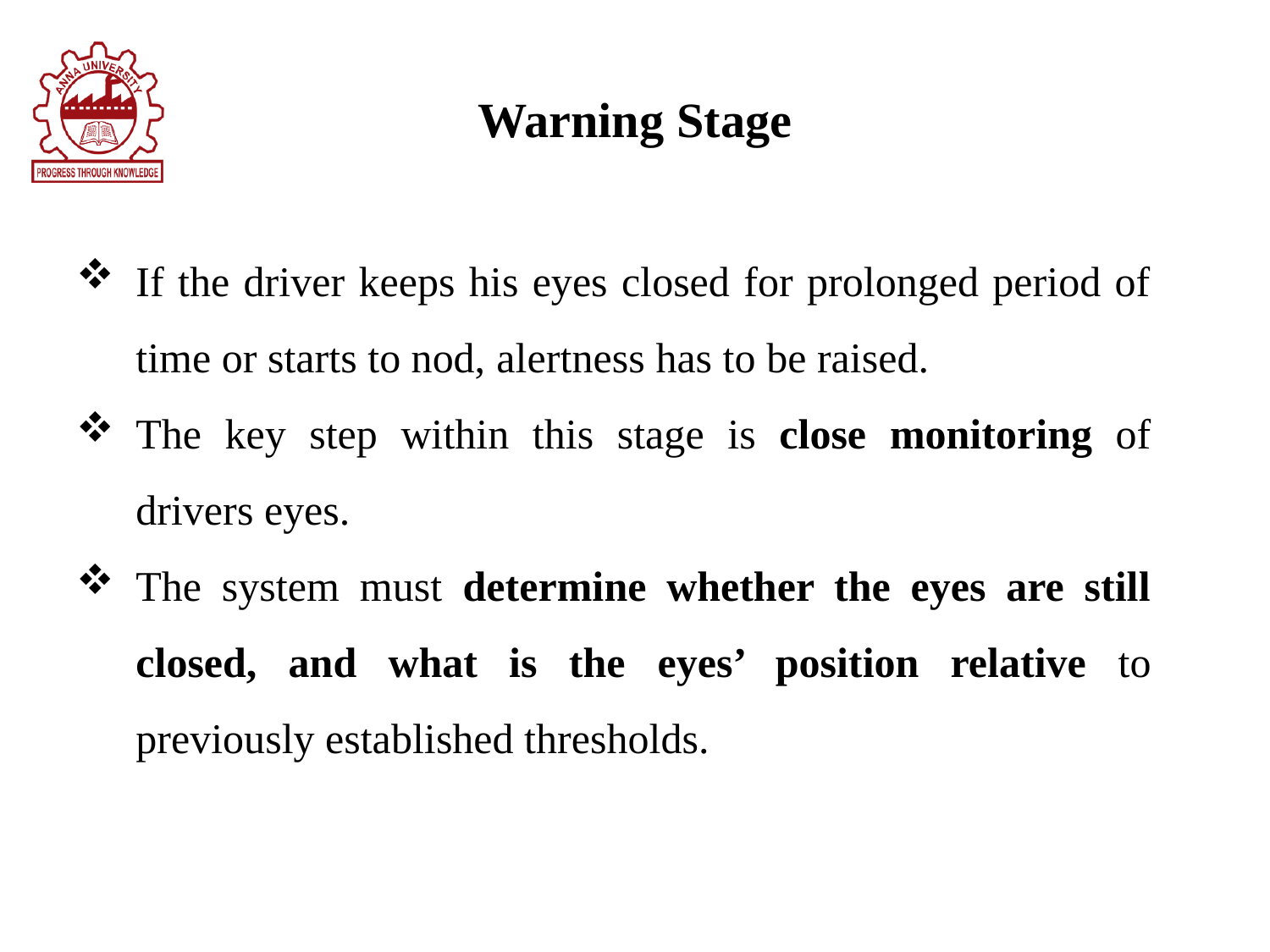

# Warning Stage
If the driver keeps his eyes closed for prolonged period of time or starts to nod, alertness has to be raised.
The key step within this stage is close monitoring of drivers eyes.
The system must determine whether the eyes are still closed, and what is the eyes’ position relative to previously established thresholds.